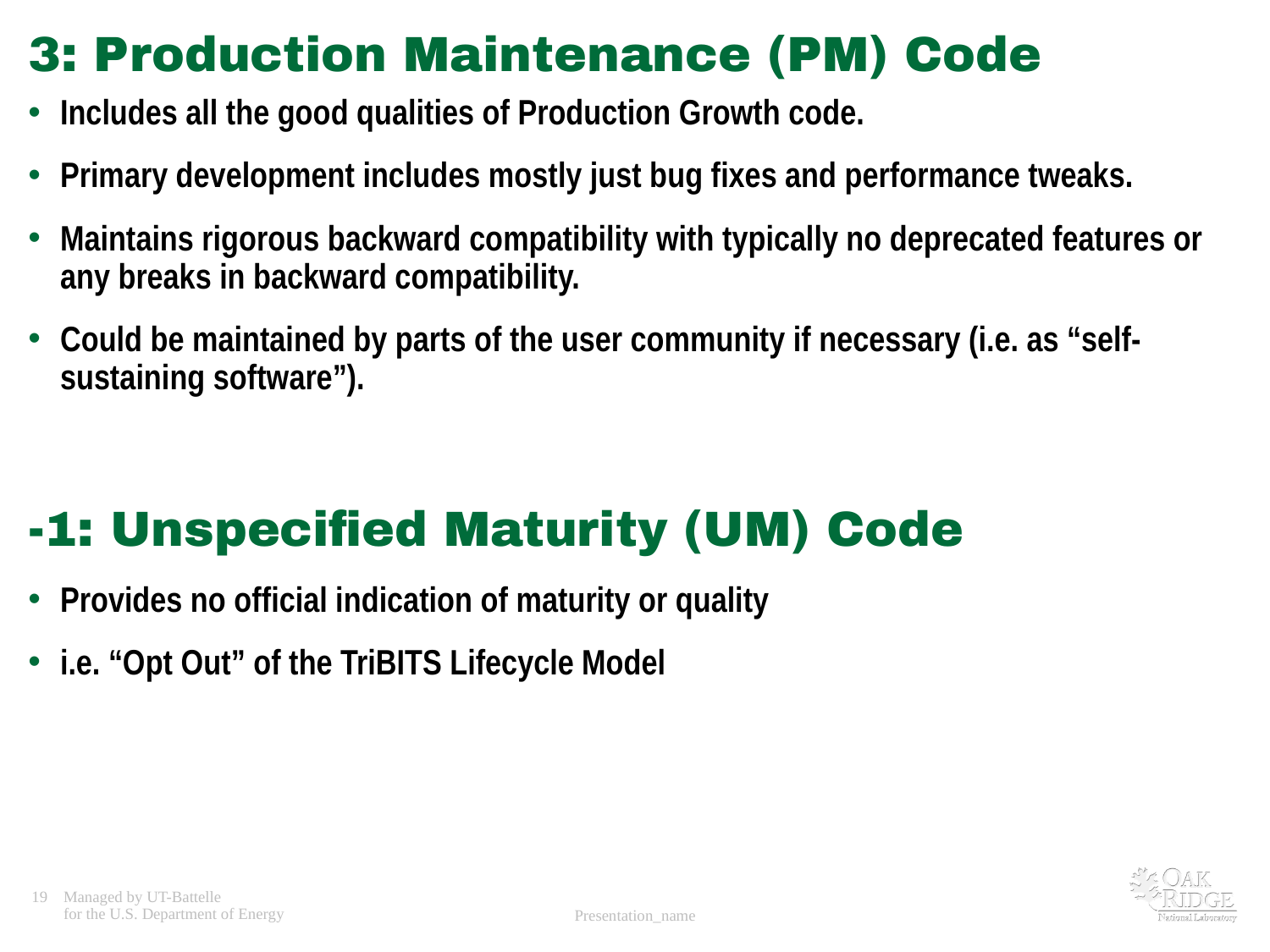

# 3: Production Maintenance (PM) Code
Includes all the good qualities of Production Growth code.
Primary development includes mostly just bug fixes and performance tweaks.
Maintains rigorous backward compatibility with typically no deprecated features or any breaks in backward compatibility.
Could be maintained by parts of the user community if necessary (i.e. as “self-sustaining software”).

-1: Unspecified Maturity (UM) Code
Provides no official indication of maturity or quality
i.e. “Opt Out” of the TriBITS Lifecycle Model